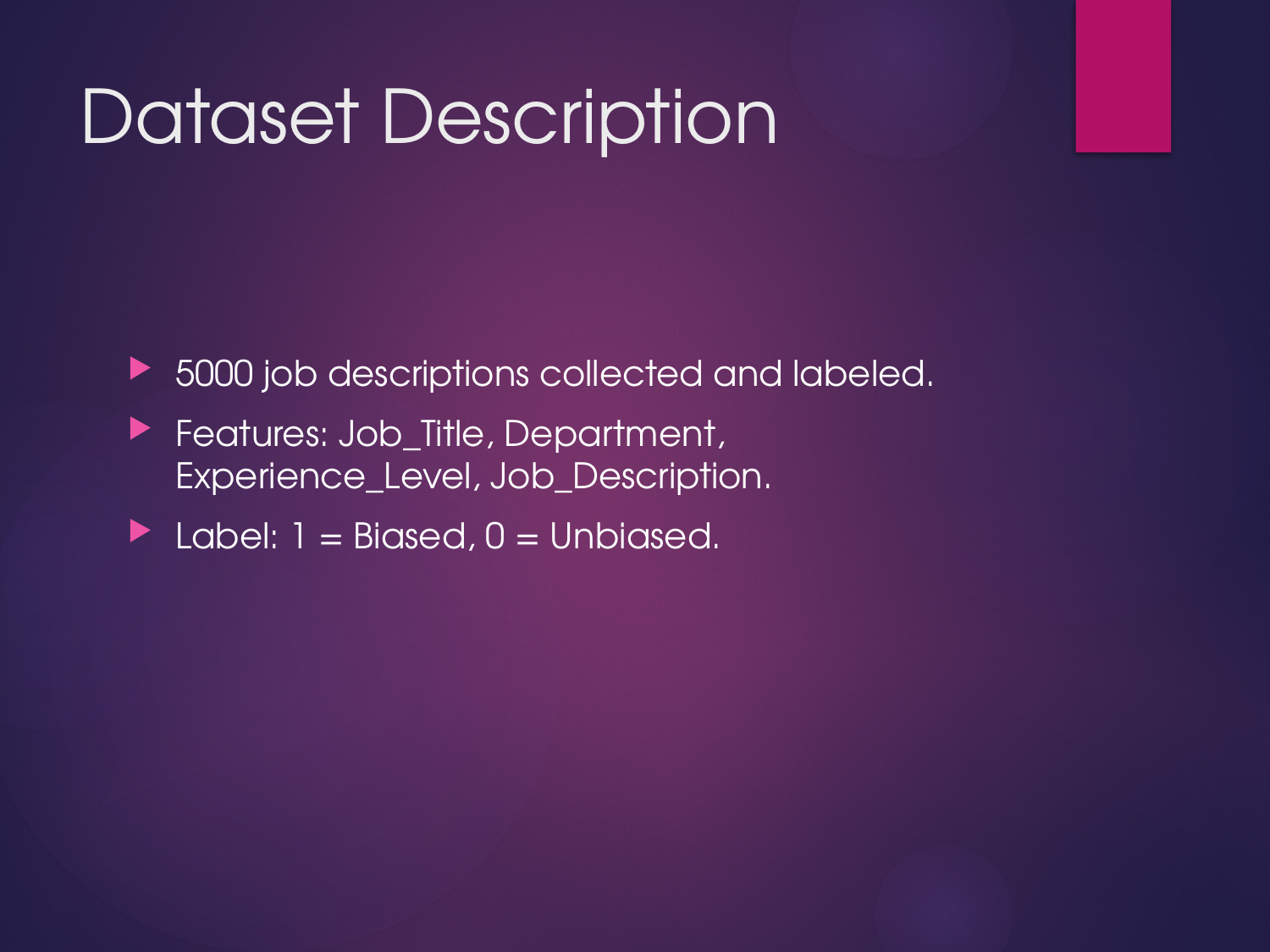

# Dataset Description

5000 job descriptions collected and labeled.
Features: Job_Title, Department, Experience_Level, Job_Description.
Label: 1 = Biased, 0 = Unbiased.